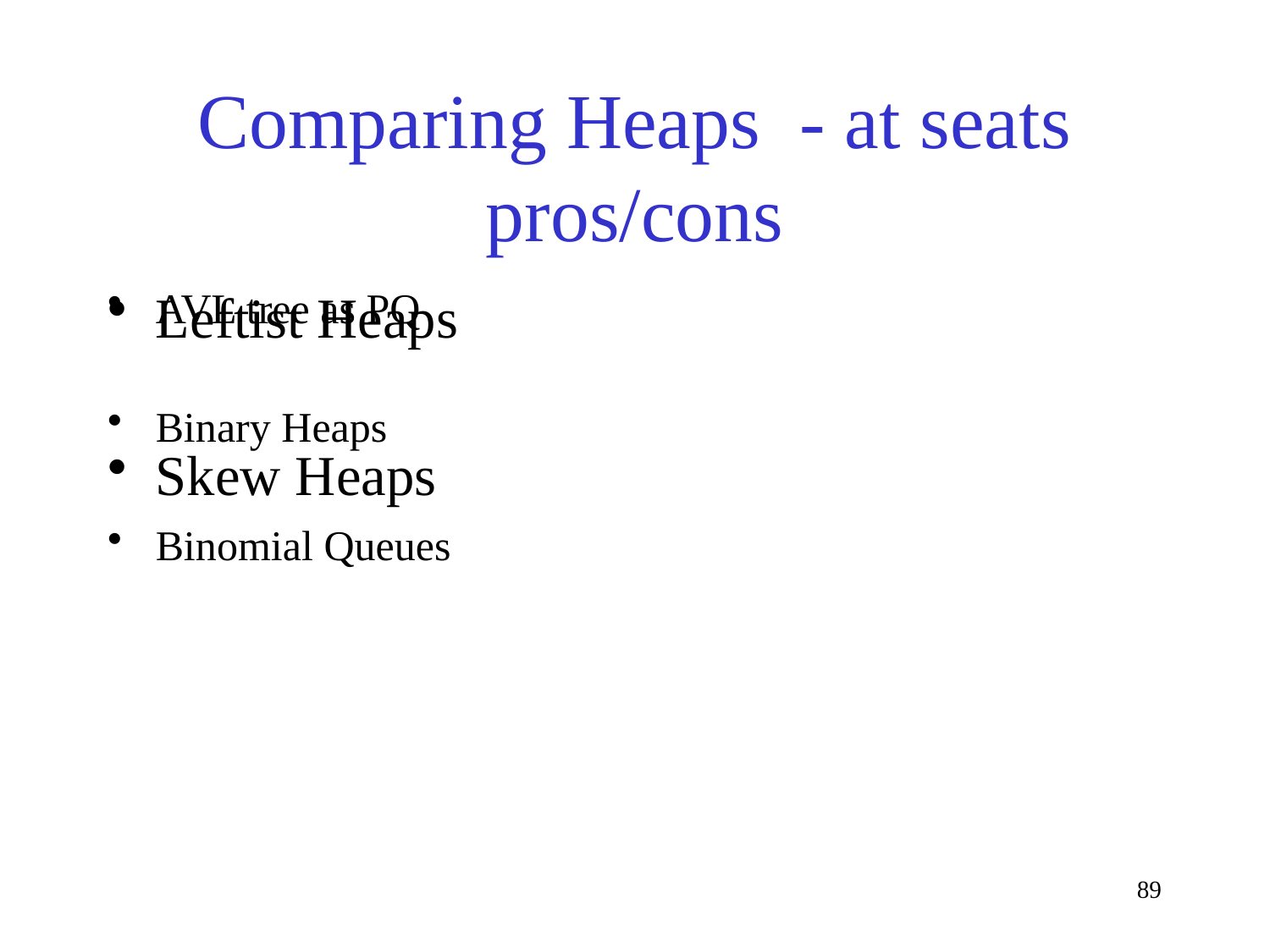

# Comparing Heaps  - at seats pros/cons
AVL tree as PQ

Binary Heaps

Binomial Queues
Leftist Heaps

Skew Heaps
89